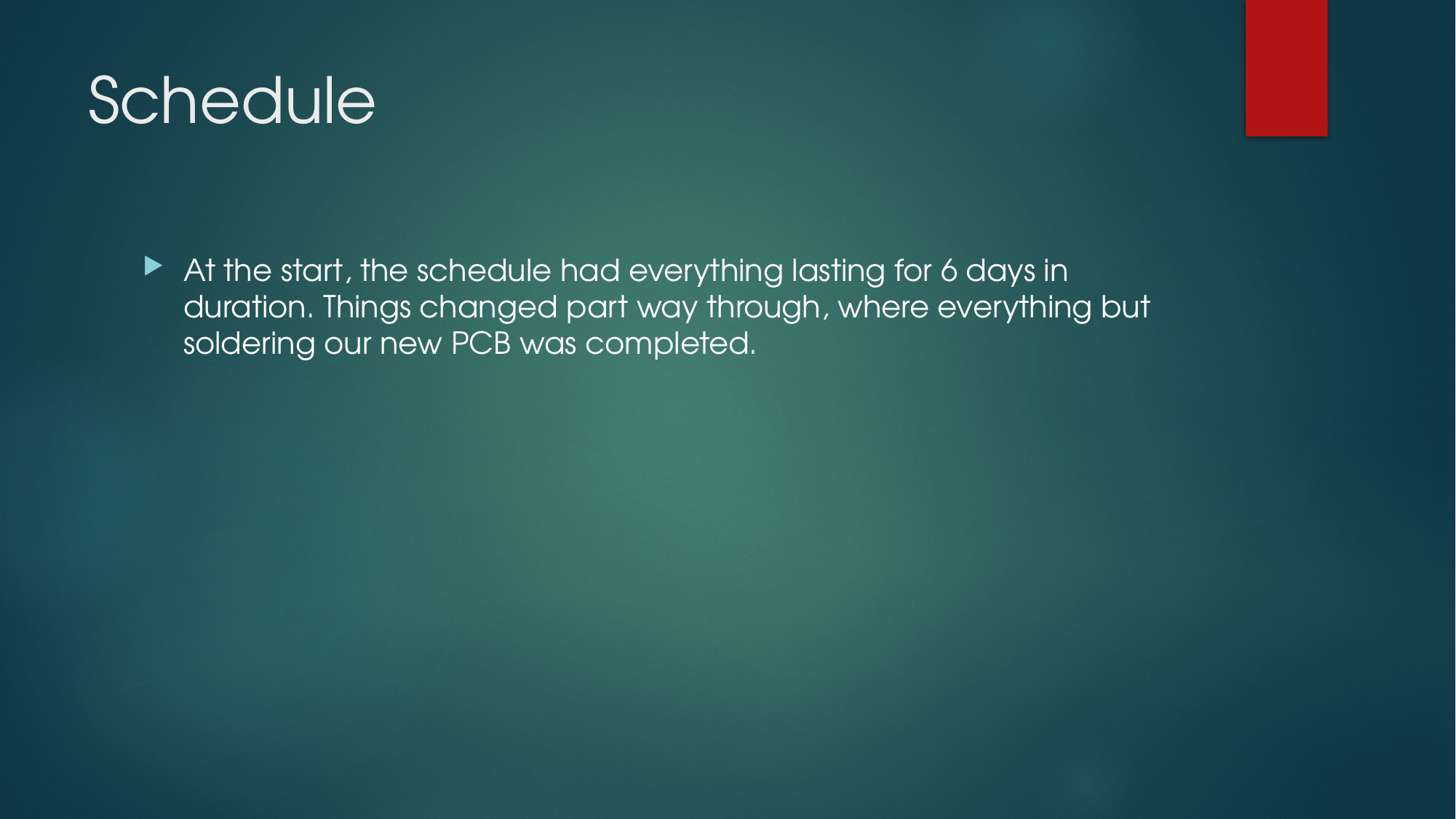

# Schedule
At the start, the schedule had everything lasting for 6 days in duration. Things changed part way through, where everything but soldering our new PCB was completed.